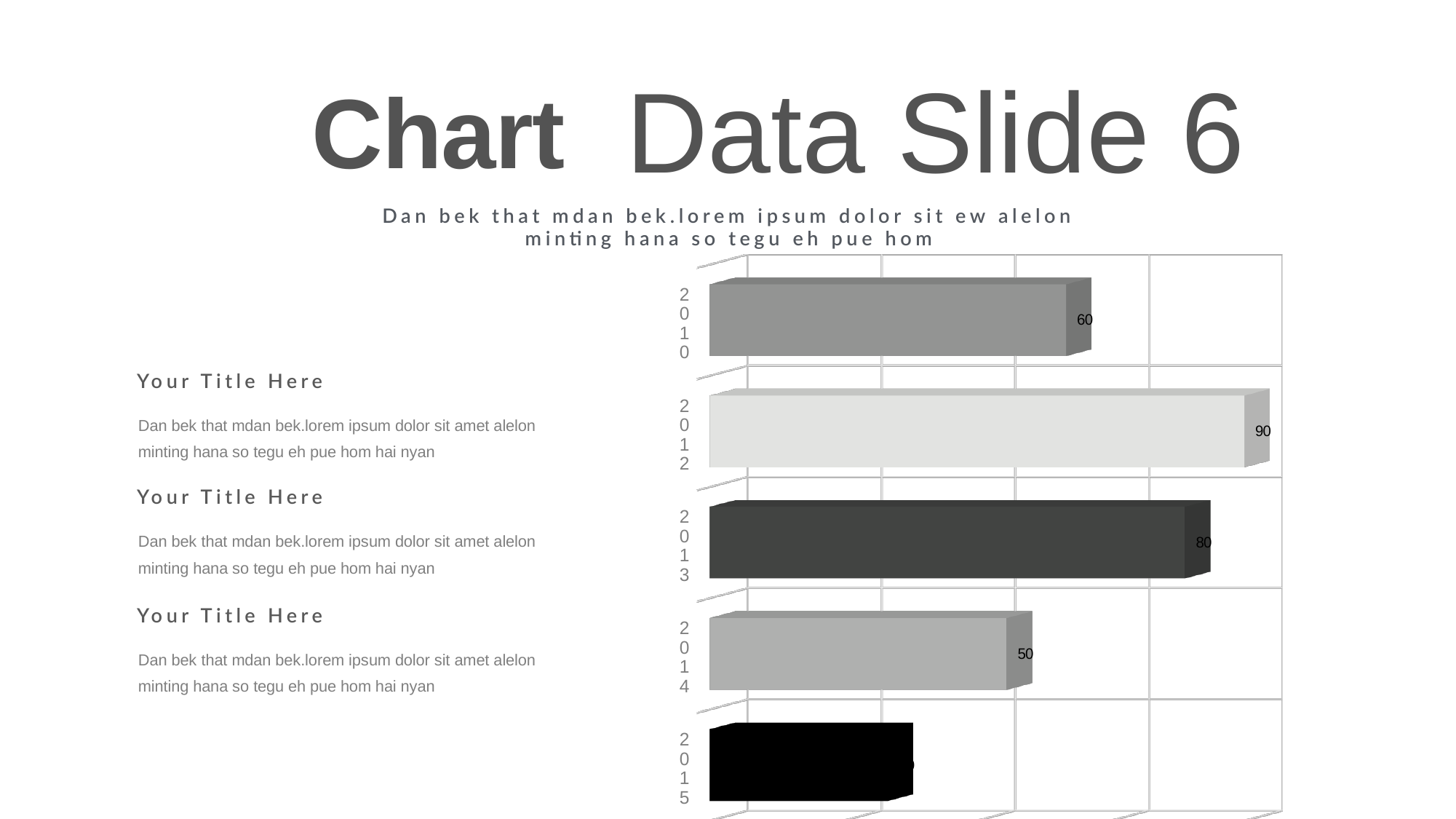

Data Slide 6
Chart
Dan bek that mdan bek.lorem ipsum dolor sit ew alelon minting hana so tegu eh pue hom

[unsupported chart]

Your Title Here
Dan bek that mdan bek.lorem ipsum dolor sit amet alelon minting hana so tegu eh pue hom hai nyan
Your Title Here
Dan bek that mdan bek.lorem ipsum dolor sit amet alelon minting hana so tegu eh pue hom hai nyan
Your Title Here
Dan bek that mdan bek.lorem ipsum dolor sit amet alelon minting hana so tegu eh pue hom hai nyan